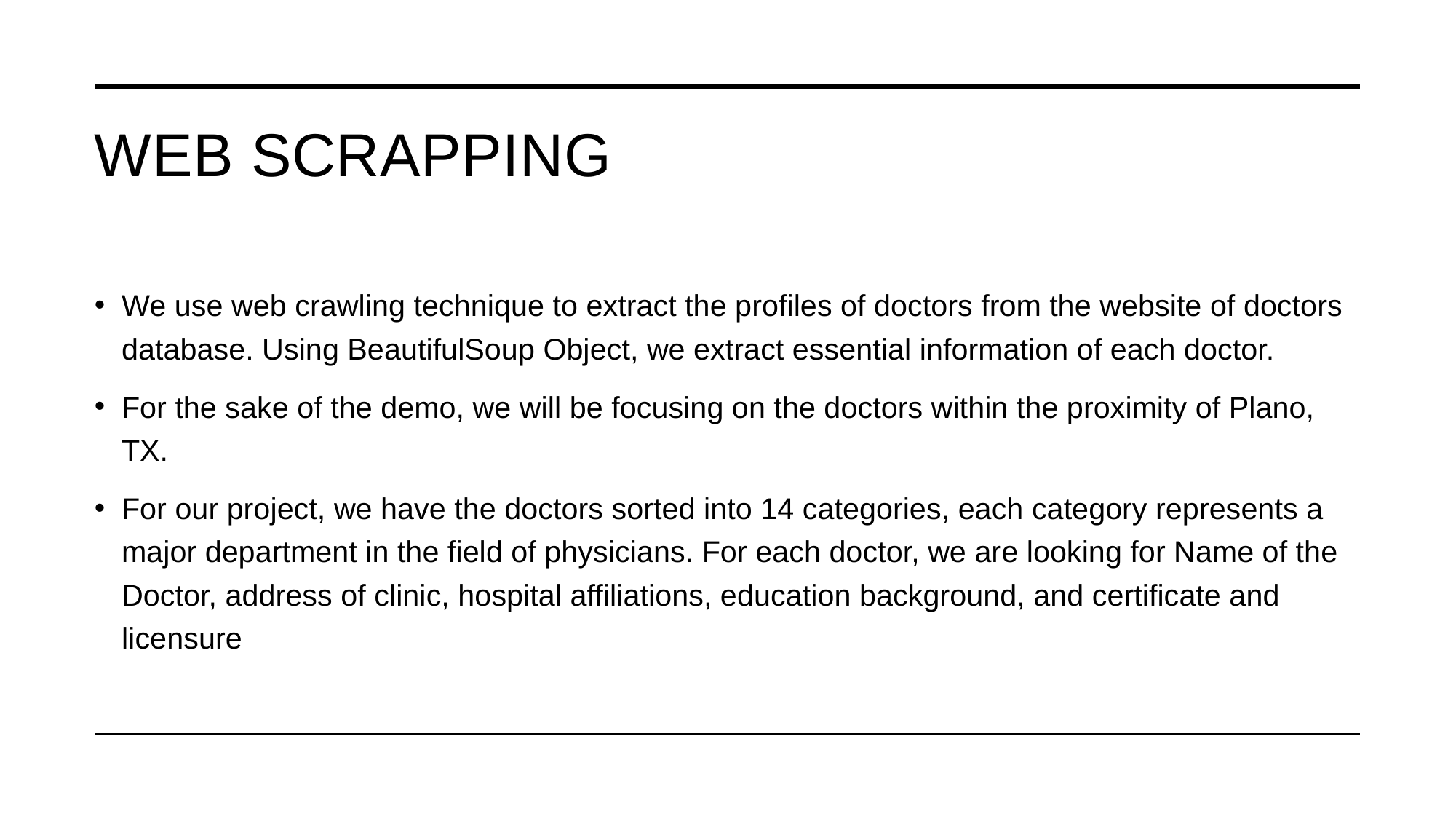

# Web Scrapping
We use web crawling technique to extract the profiles of doctors from the website of doctors database. Using BeautifulSoup Object, we extract essential information of each doctor.
For the sake of the demo, we will be focusing on the doctors within the proximity of Plano, TX.
For our project, we have the doctors sorted into 14 categories, each category represents a major department in the field of physicians. For each doctor, we are looking for Name of the Doctor, address of clinic, hospital affiliations, education background, and certificate and licensure